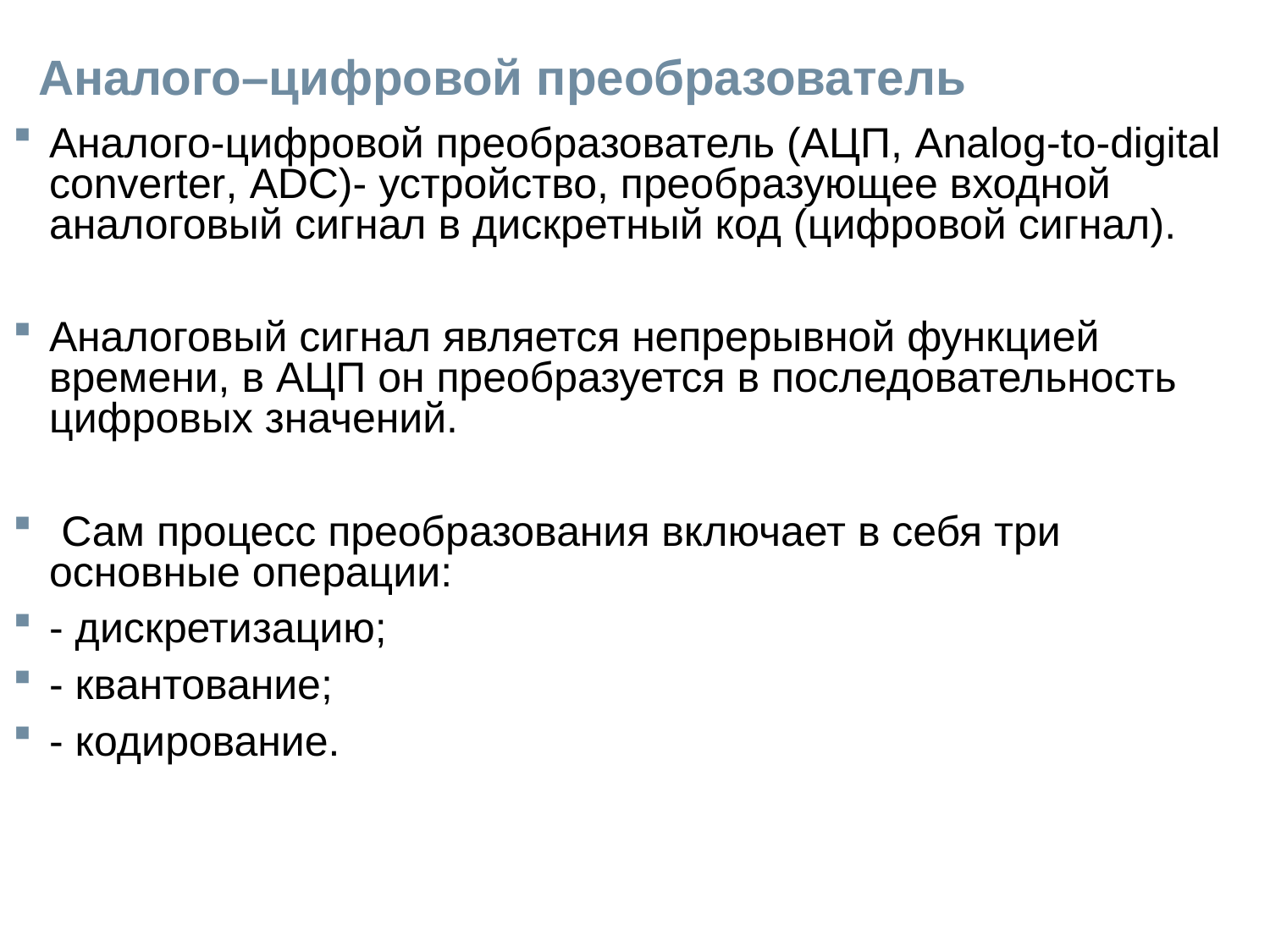

# Аналого–цифровой преобразователь
Аналого-цифровой преобразователь (АЦП, Analog-to-digital converter, ADC)- устройство, преобразующее входной аналоговый сигнал в дискретный код (цифровой сигнал).

Аналоговый сигнал является непрерывной функцией времени, в АЦП он преобразуется в последовательность цифровых значений.

 Сам процесс преобразования включает в себя три основные операции:
- дискретизацию;
- квантование;
- кодирование.